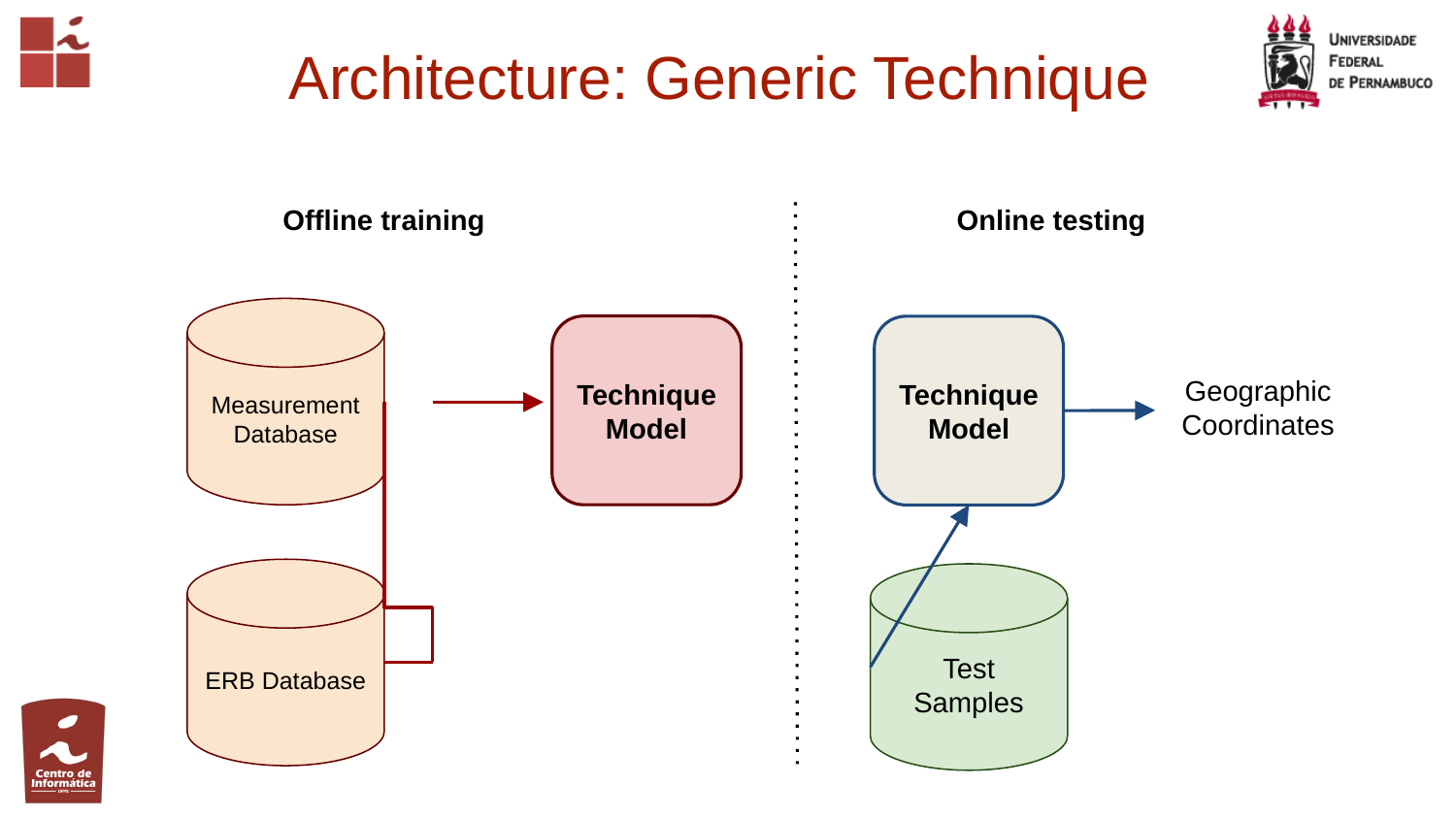

# Architecture: Generic Technique
Offline training
Online testing
Measurement Database
Technique Model
Technique Model
Geographic Coordinates
ERB Database
Test Samples